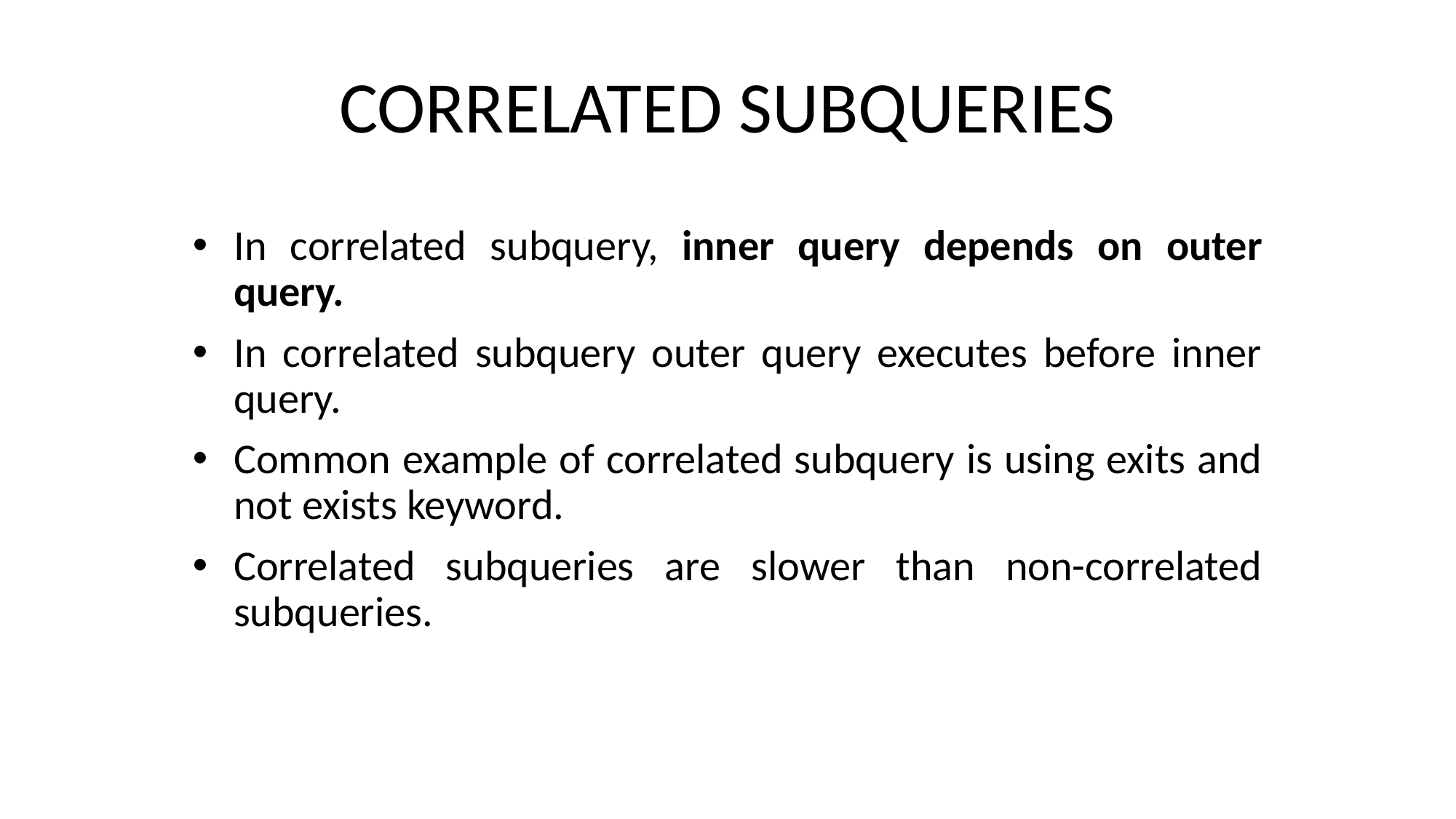

# CORRELATED SUBQUERIES
In correlated subquery, inner query depends on outer query.
In correlated subquery outer query executes before inner query.
Common example of correlated subquery is using exits and not exists keyword.
Correlated subqueries are slower than non-correlated subqueries.